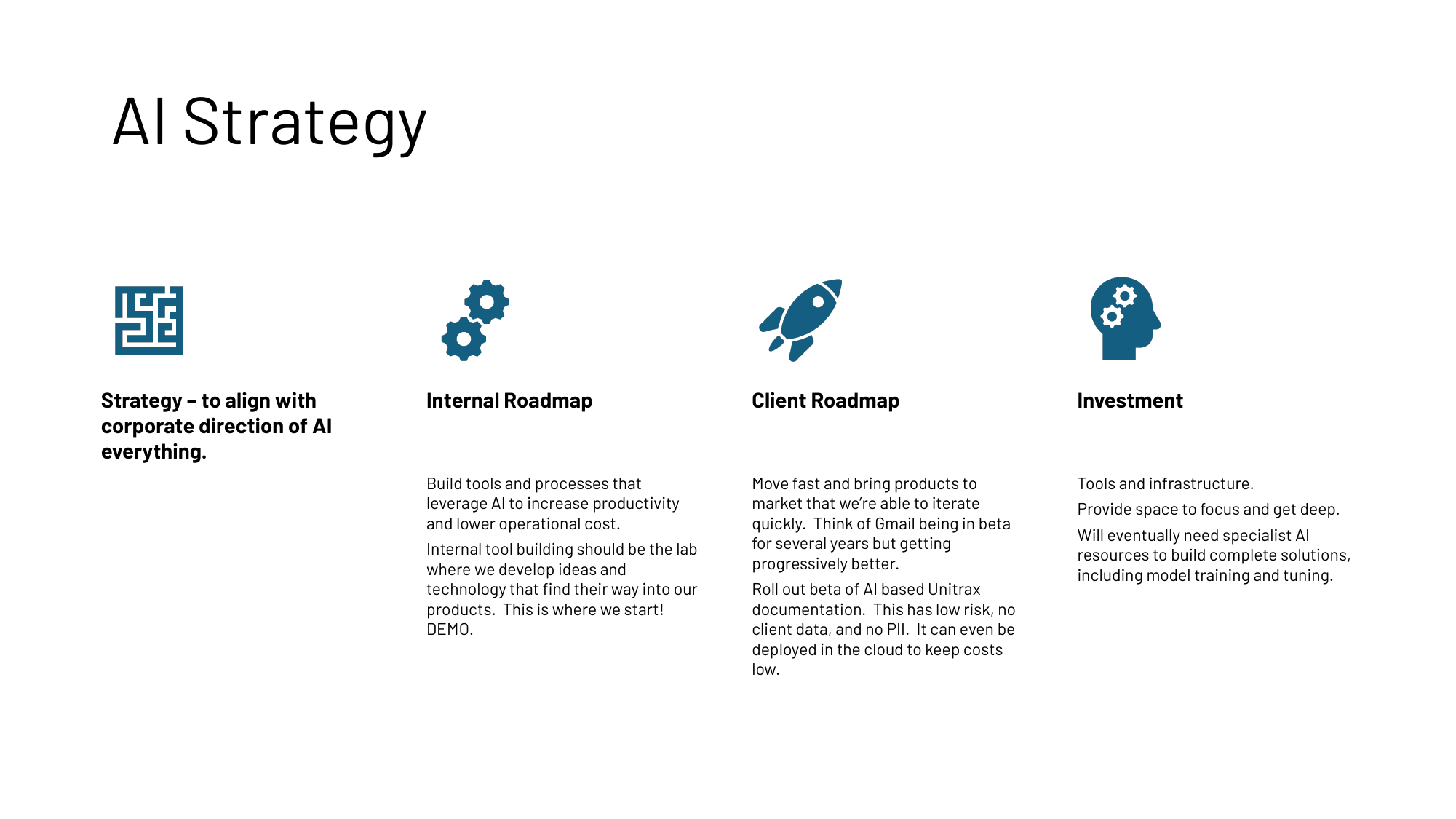

# AI Strategy
Strategy – to align with corporate direction of AI everything.
Internal Roadmap
Build tools and processes that leverage AI to increase productivity and lower operational cost.
Internal tool building should be the lab where we develop ideas and technology that find their way into our products.  This is where we start!  DEMO.
Client Roadmap
Move fast and bring products to market that we’re able to iterate quickly.  Think of Gmail being in beta for several years but getting progressively better.
Roll out beta of AI based Unitrax documentation.  This has low risk, no client data, and no PII.  It can even be deployed in the cloud to keep costs low.
Investment
Tools and infrastructure.
Provide space to focus and get deep.
Will eventually need specialist AI resources to build complete solutions, including model training and tuning.